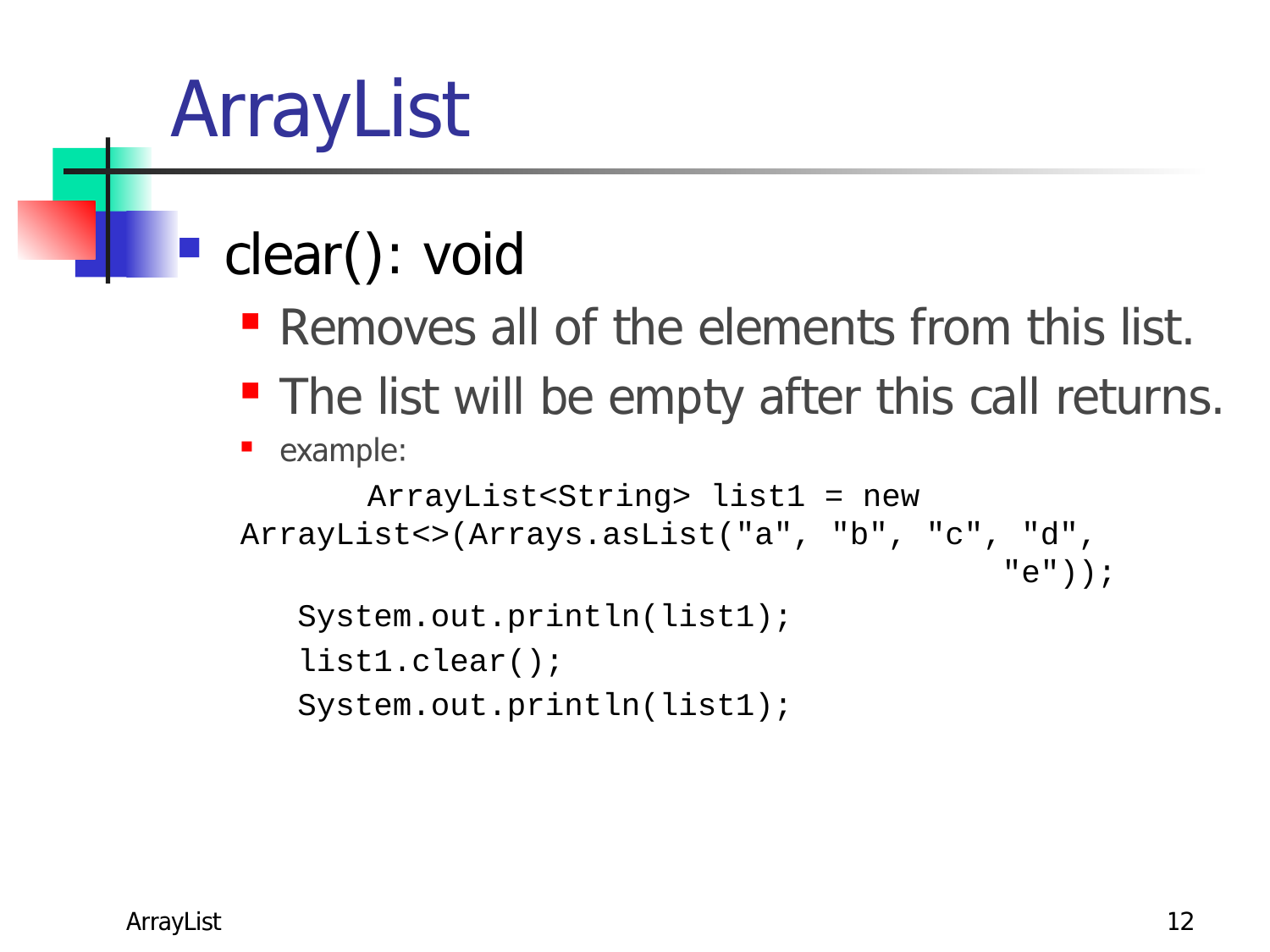

# ArrayList
clear(): void
Removes all of the elements from this list.
The list will be empty after this call returns.
example:
	ArrayList<String> list1 = new 	ArrayList<>(Arrays.asList("a", "b", "c", "d", 							"e"));
   System.out.println(list1);
   list1.clear();
   System.out.println(list1);

 ArrayList
12